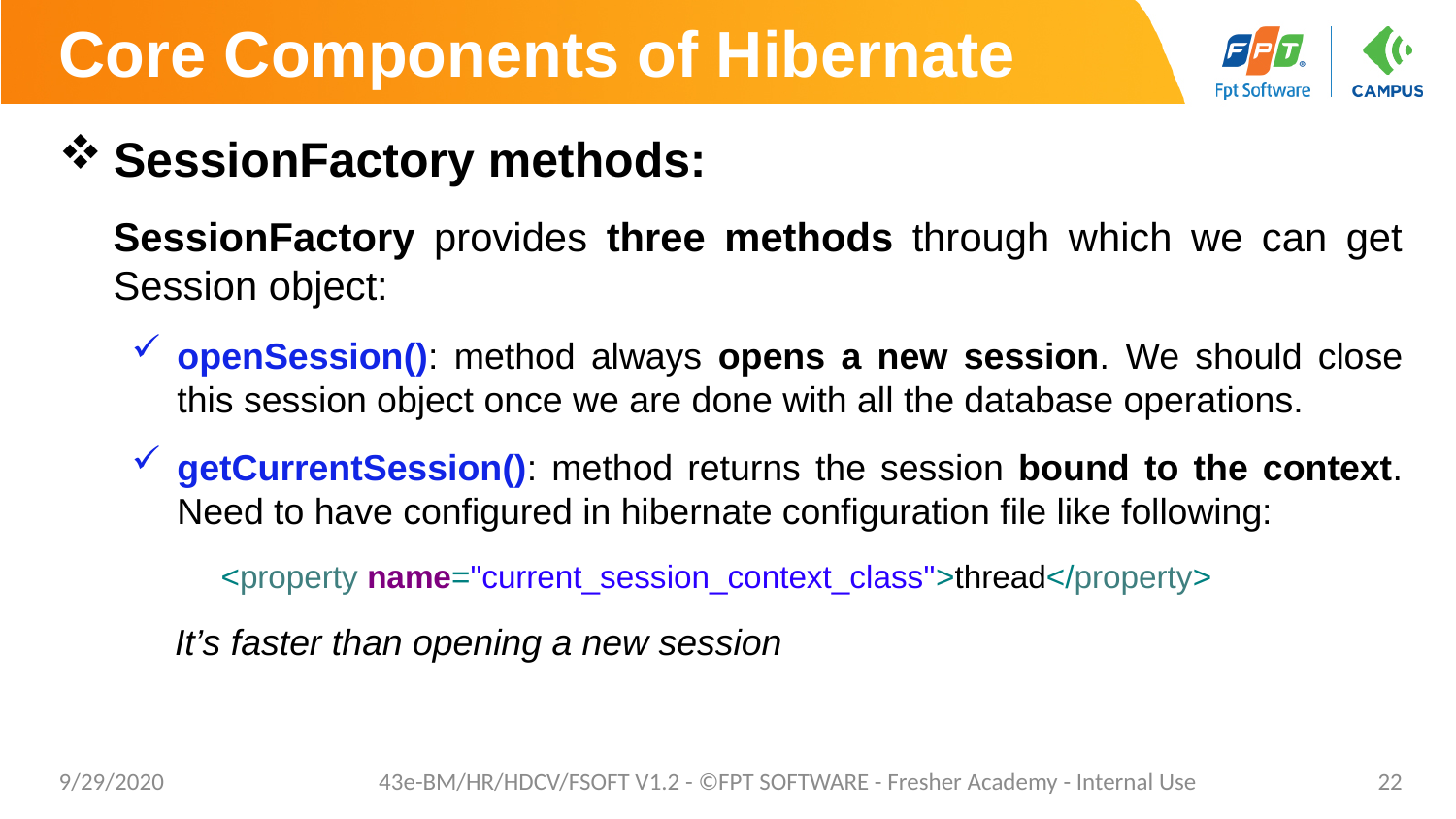

# Core Components of Hibernate
SessionFactory methods:
SessionFactory provides three methods through which we can get Session object:
openSession(): method always opens a new session. We should close this session object once we are done with all the database operations.
getCurrentSession(): method returns the session bound to the context. Need to have configured in hibernate configuration file like following:
<property name="current_session_context_class">thread</property>
      It’s faster than opening a new session
9/29/2020
43e-BM/HR/HDCV/FSOFT V1.2 - ©FPT SOFTWARE - Fresher Academy - Internal Use
22